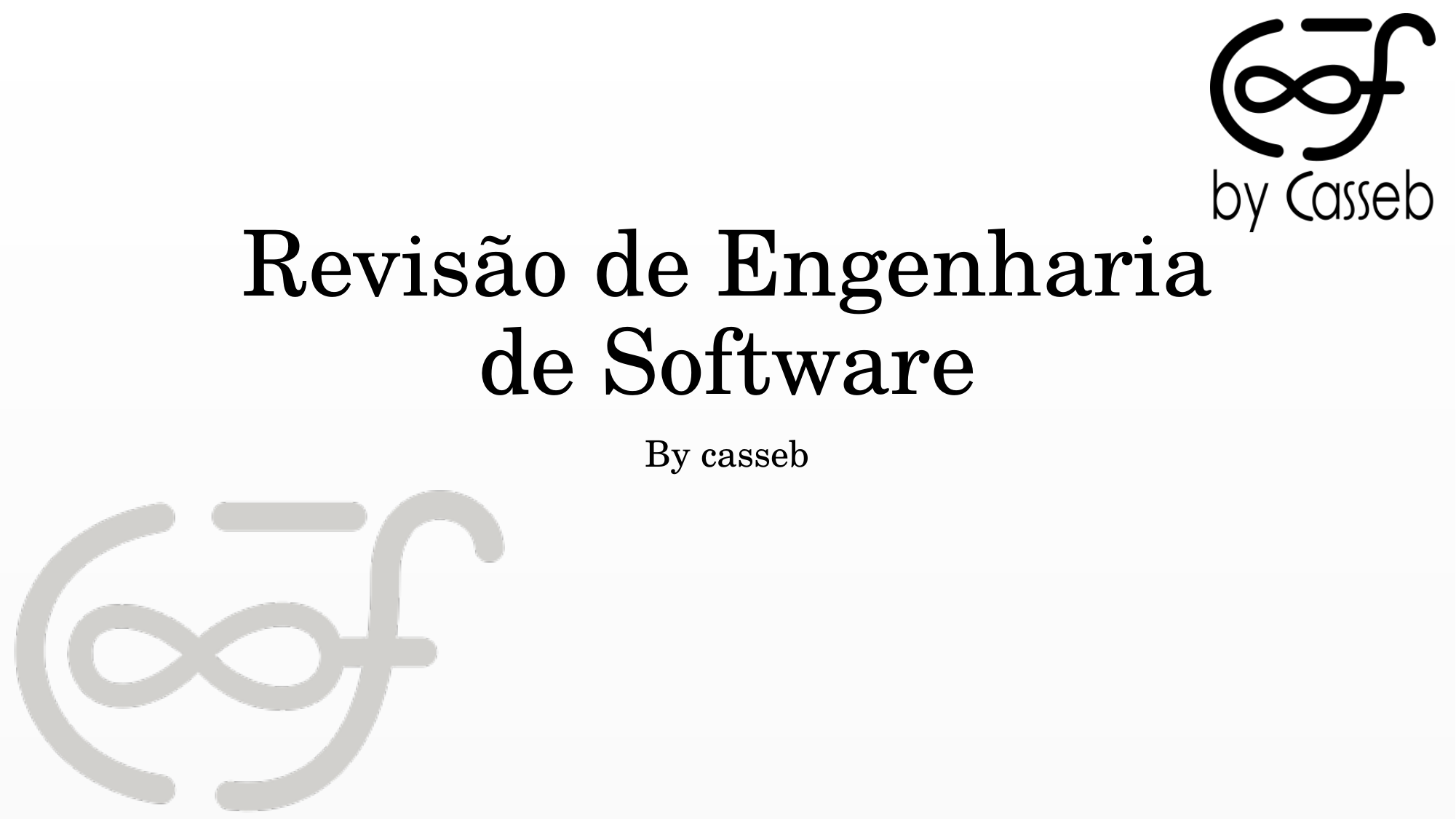

# Revisão de Engenharia de Software
By casseb